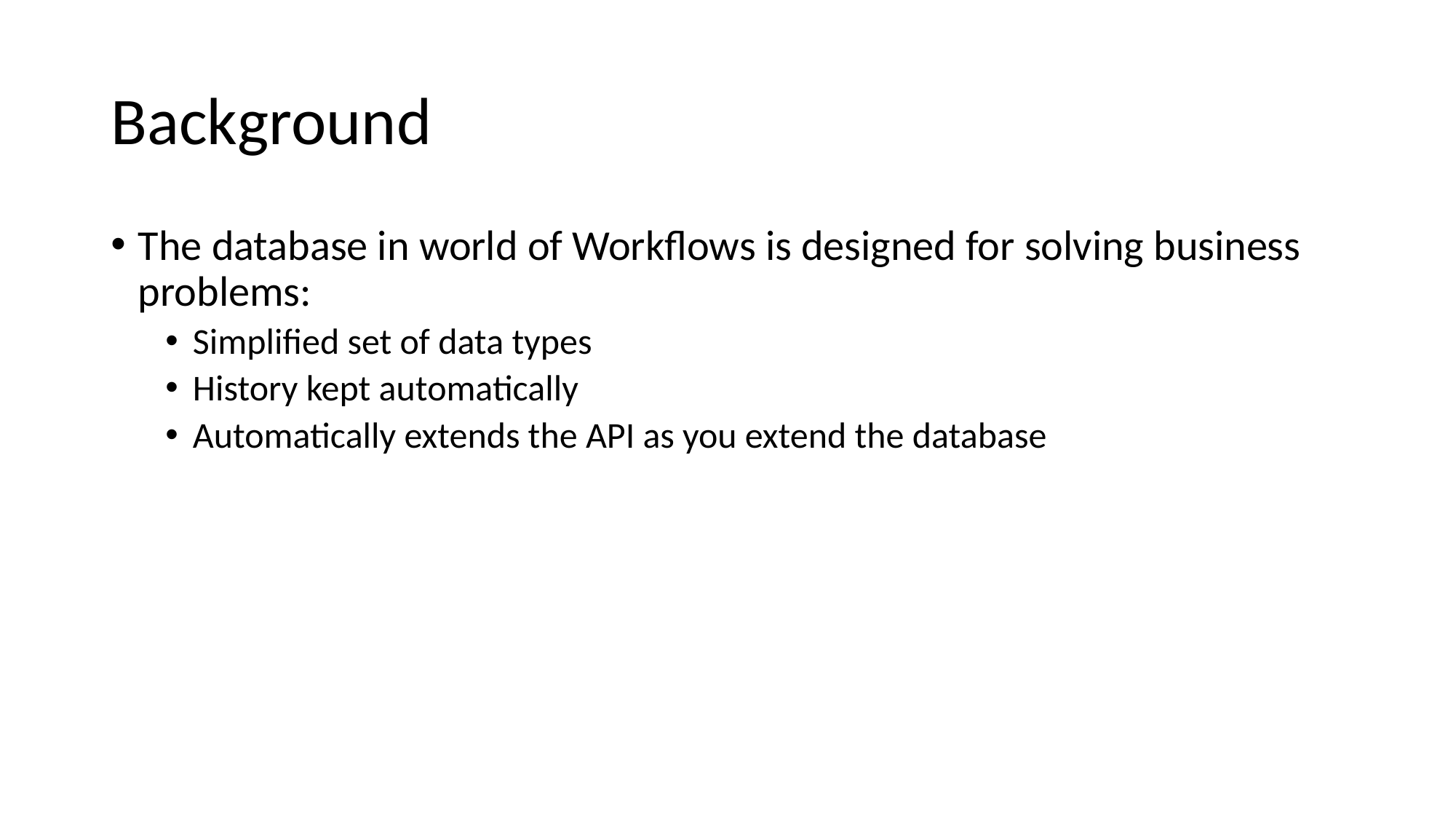

# Background
The database in world of Workflows is designed for solving business problems:
Simplified set of data types
History kept automatically
Automatically extends the API as you extend the database